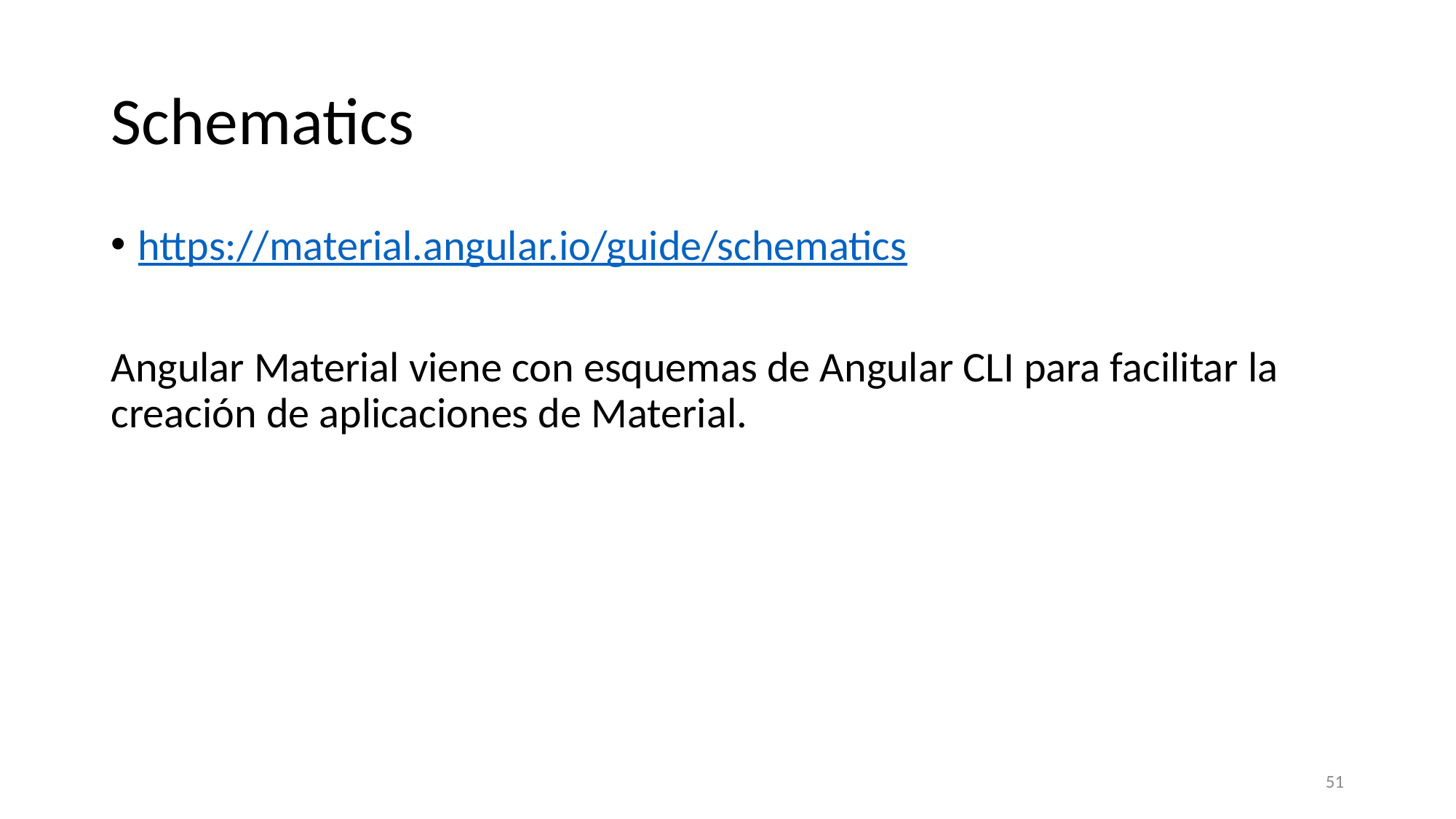

# Schematics
https://material.angular.io/guide/schematics

Angular Material viene con esquemas de Angular CLI para facilitar la creación de aplicaciones de Material.
51